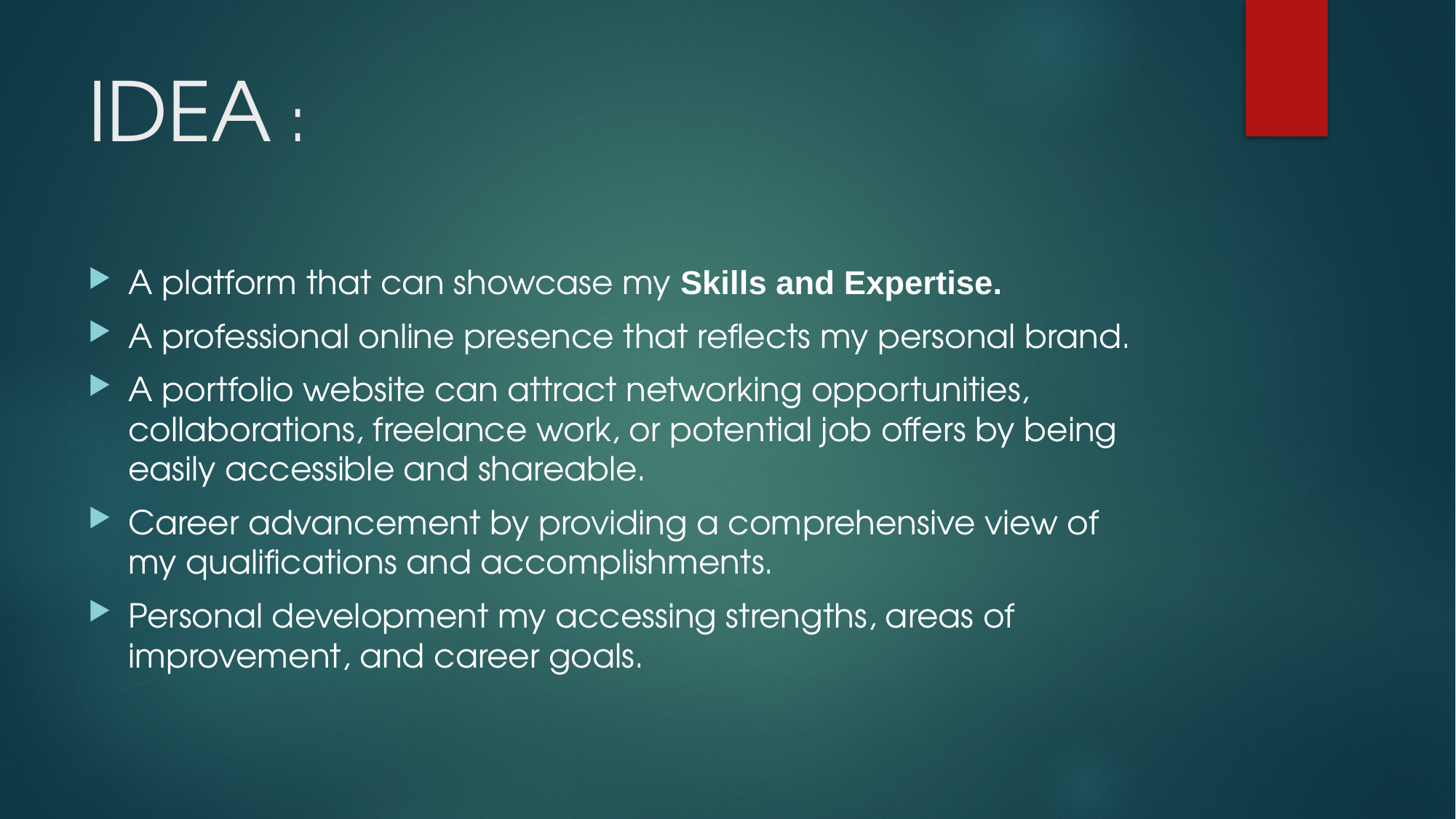

# IDEA :

A platform that can showcase my Skills and Expertise.
A professional online presence that reflects my personal brand.
A portfolio website can attract networking opportunities, collaborations, freelance work, or potential job offers by being easily accessible and shareable.
Career advancement by providing a comprehensive view of my qualifications and accomplishments.
Personal development my accessing strengths, areas of improvement, and career goals.